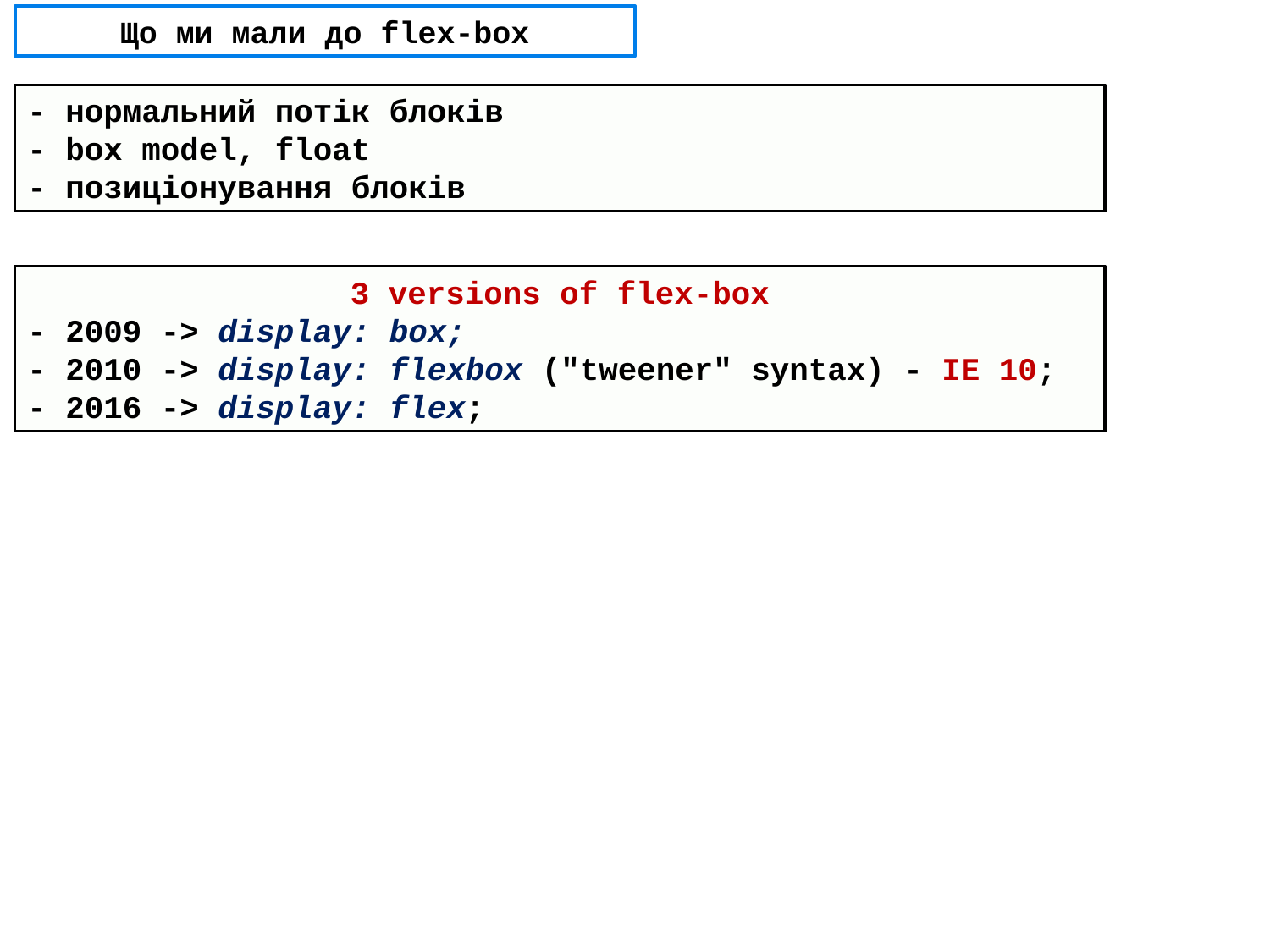

# Що ми мали до flex-box
- нормальний потік блоків
- box model, float
- позиціонування блоків
3 versions of flex-box
- 2009 -> display: box;
- 2010 -> display: flexbox ("tweener" syntax) - IE 10;
- 2016 -> display: flex;